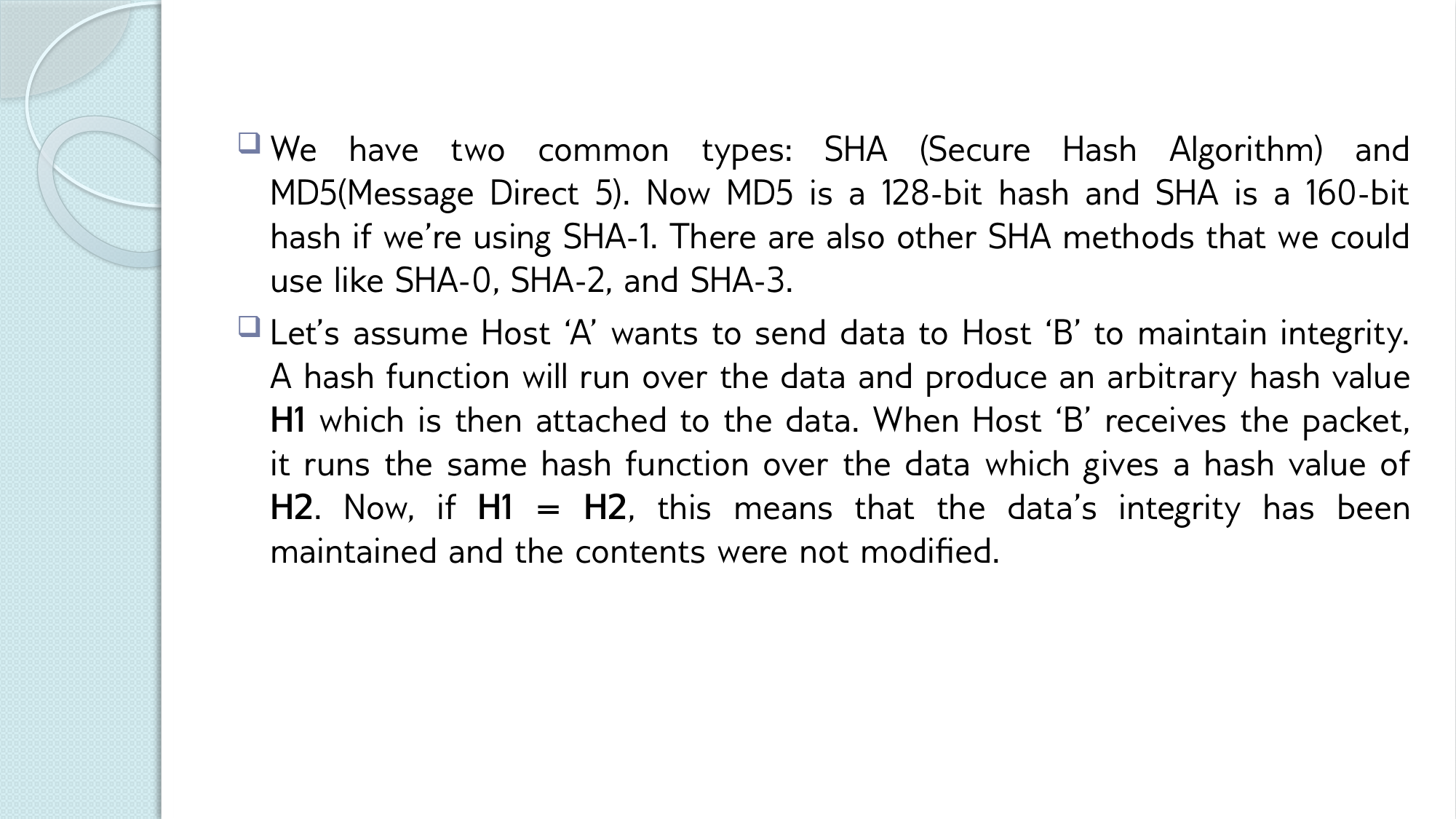

#
We have two common types: SHA (Secure Hash Algorithm) and MD5(Message Direct 5). Now MD5 is a 128-bit hash and SHA is a 160-bit hash if we’re using SHA-1. There are also other SHA methods that we could use like SHA-0, SHA-2, and SHA-3.
Let’s assume Host ‘A’ wants to send data to Host ‘B’ to maintain integrity. A hash function will run over the data and produce an arbitrary hash value H1 which is then attached to the data. When Host ‘B’ receives the packet, it runs the same hash function over the data which gives a hash value of H2. Now, if H1 = H2, this means that the data’s integrity has been maintained and the contents were not modified.